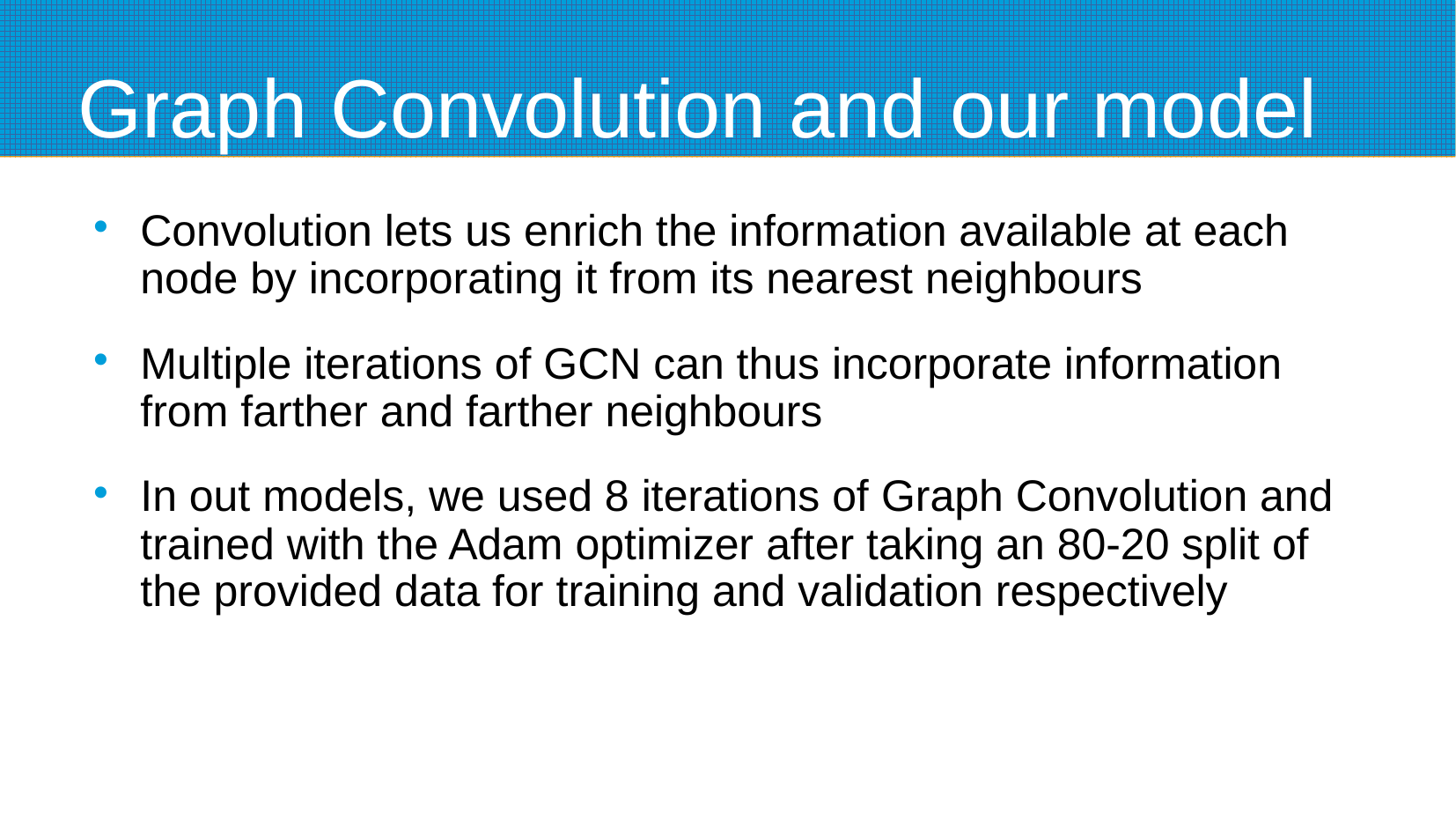

# Graph Convolution and our model
Convolution lets us enrich the information available at each node by incorporating it from its nearest neighbours
Multiple iterations of GCN can thus incorporate information from farther and farther neighbours
In out models, we used 8 iterations of Graph Convolution and trained with the Adam optimizer after taking an 80-20 split of the provided data for training and validation respectively